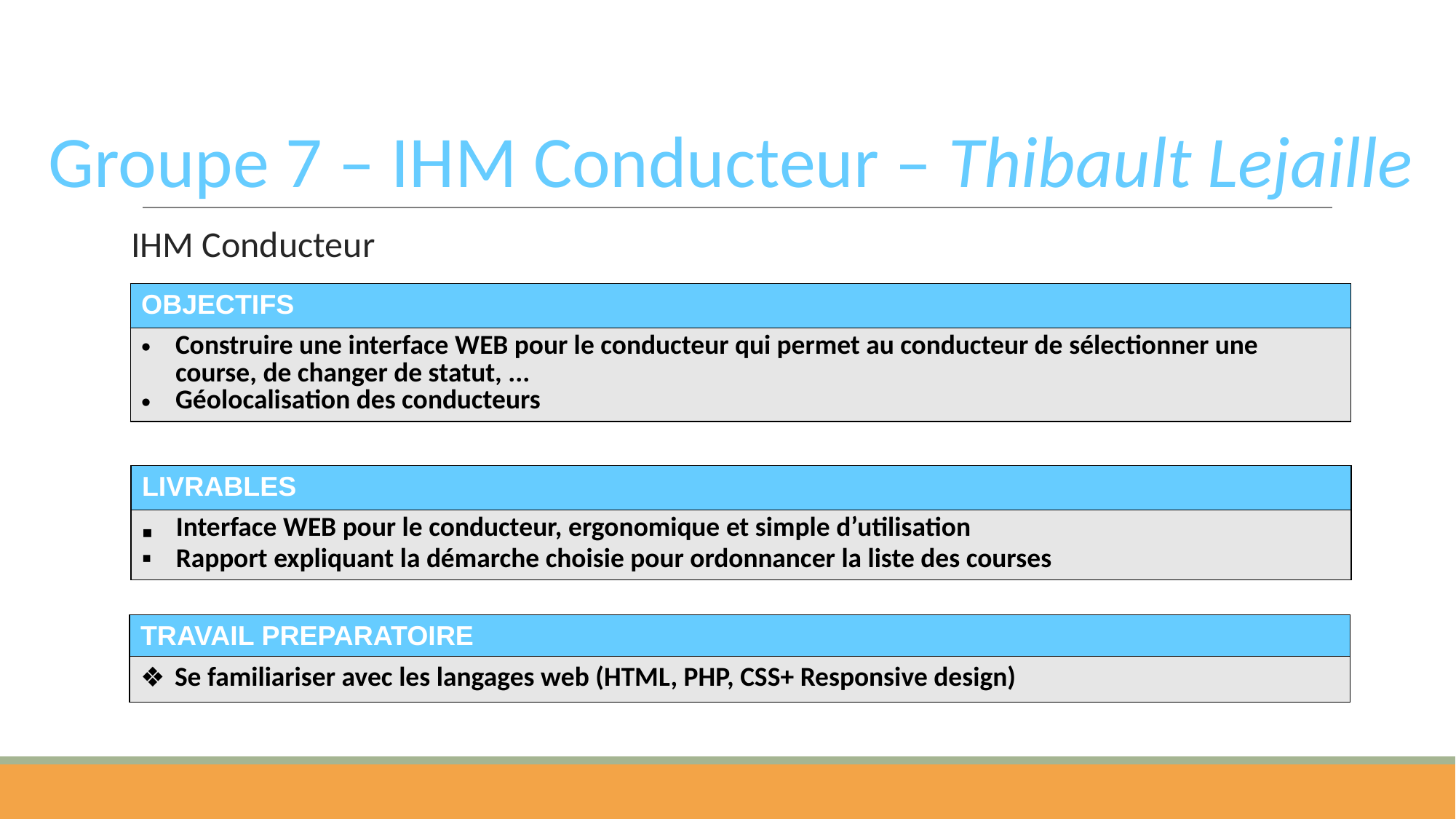

Groupe 7 – IHM Conducteur – Thibault Lejaille
IHM Conducteur

| OBJECTIFS |
| --- |
| Construire une interface WEB pour le conducteur qui permet au conducteur de sélectionner une course, de changer de statut, ... Géolocalisation des conducteurs |
| LIVRABLES |
| --- |
| Interface WEB pour le conducteur, ergonomique et simple d’utilisation Rapport expliquant la démarche choisie pour ordonnancer la liste des courses |
| TRAVAIL PREPARATOIRE |
| --- |
| Se familiariser avec les langages web (HTML, PHP, CSS+ Responsive design) |